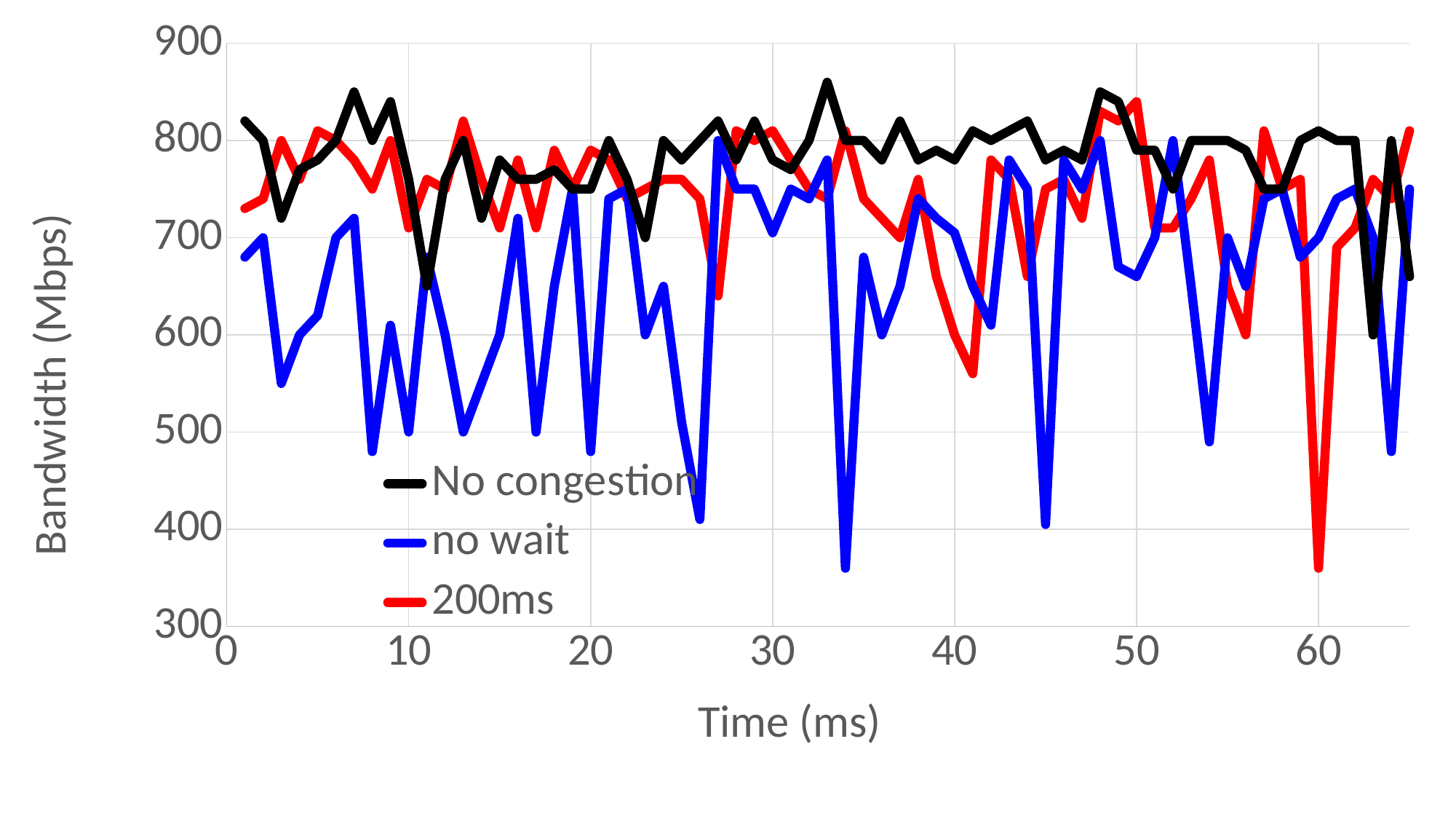

### Chart

| Category | No congestion |  |  |
|---|---|---|---|